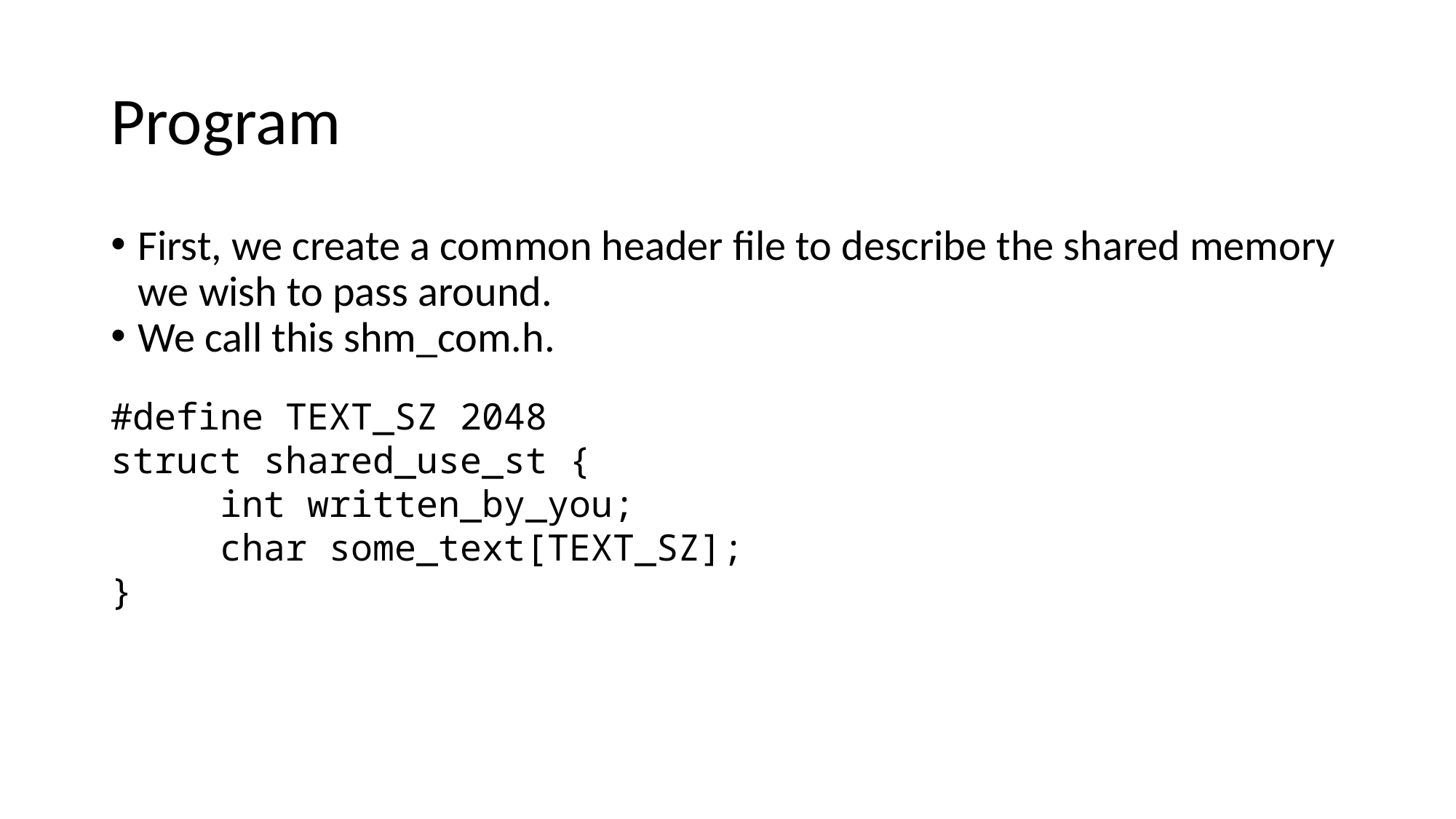

Program
First, we create a common header file to describe the shared memory we wish to pass around.
We call this shm_com.h.

#define TEXT_SZ 2048
struct shared_use_st {
	int written_by_you;
	char some_text[TEXT_SZ];
}